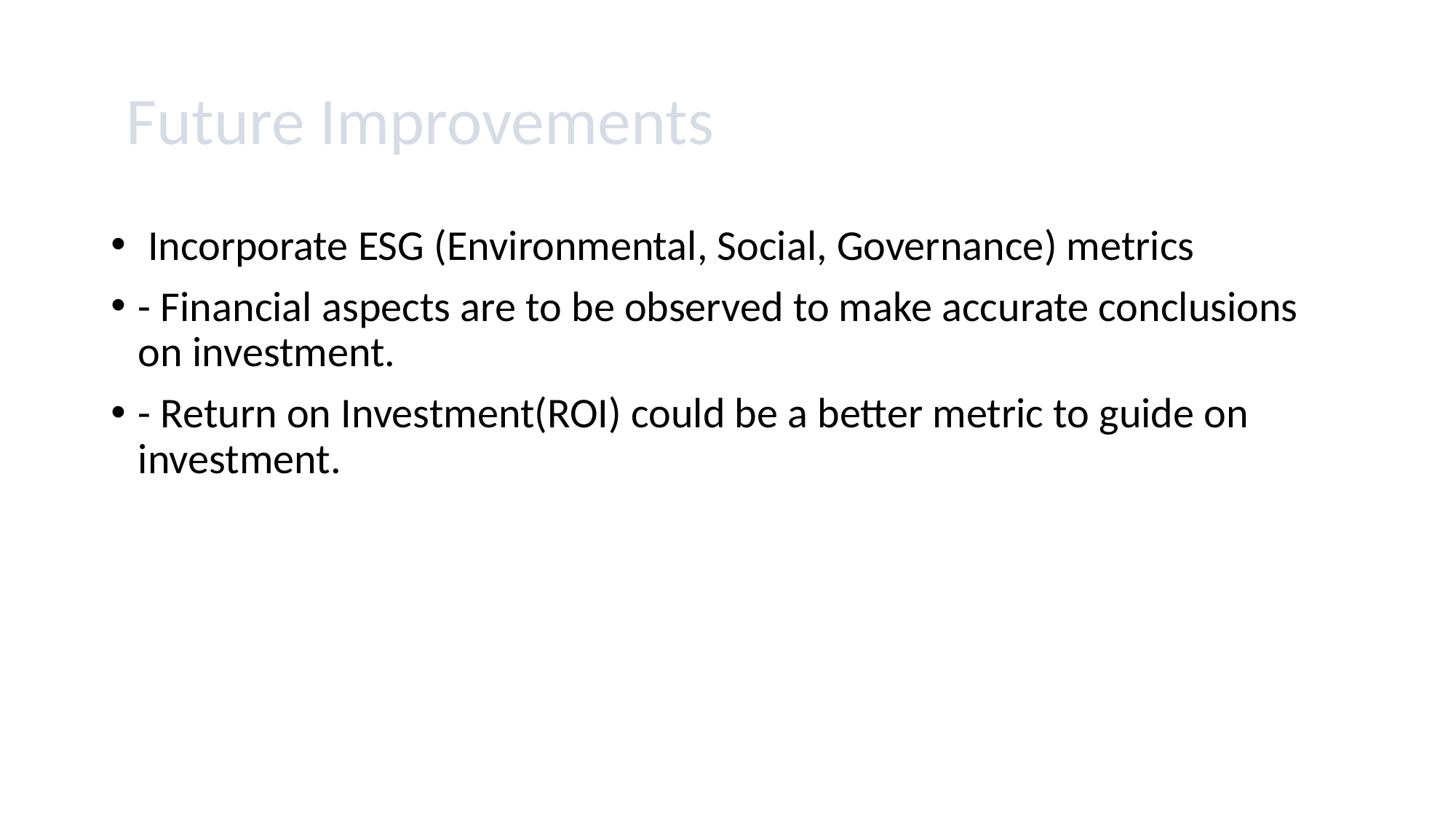

# Future Improvements
 Incorporate ESG (Environmental, Social, Governance) metrics
- Financial aspects are to be observed to make accurate conclusions on investment.
- Return on Investment(ROI) could be a better metric to guide on investment.